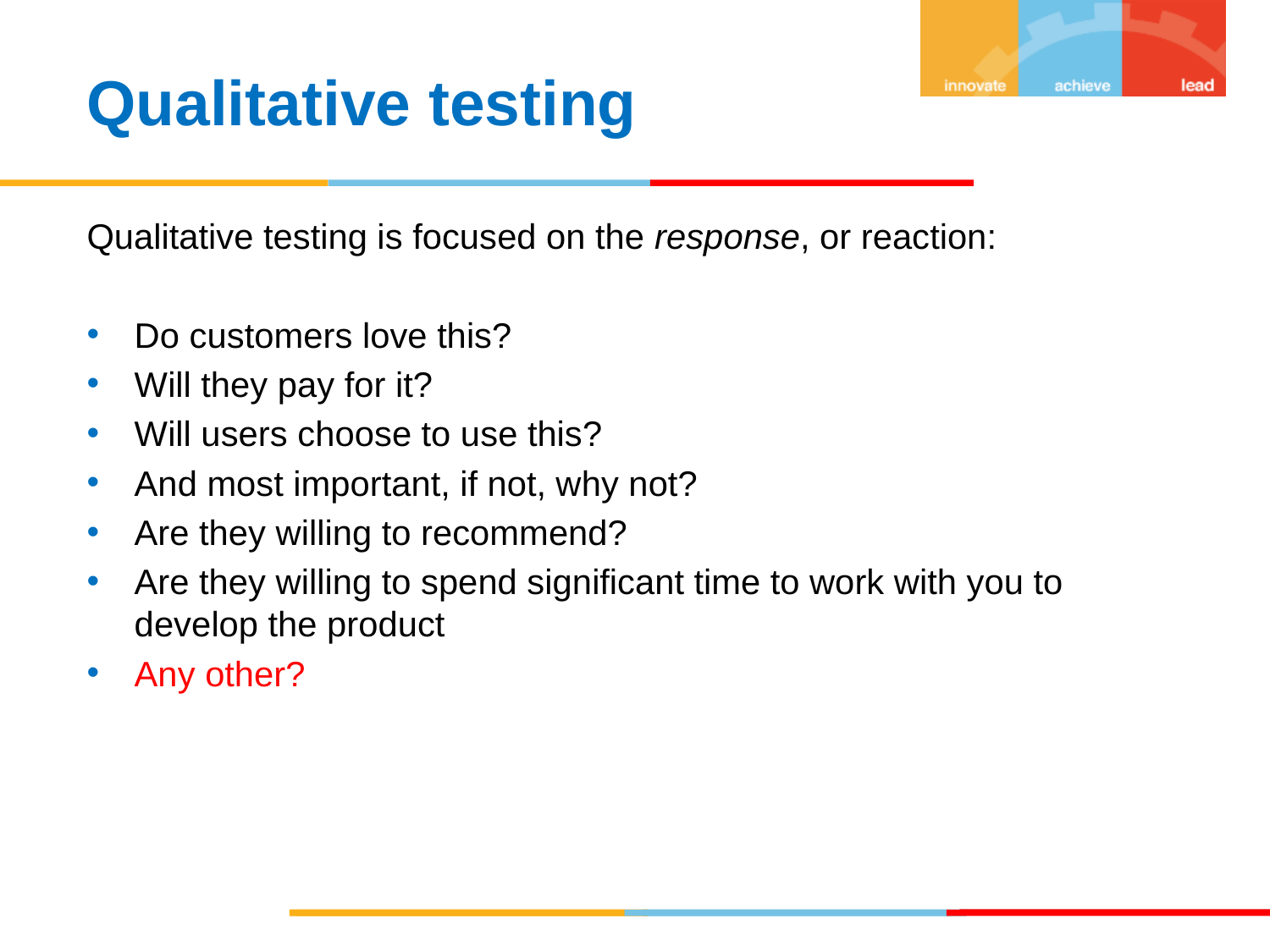

Qualitative testing
Qualitative testing is focused on the response, or reaction:

Do customers love this?
Will they pay for it?
Will users choose to use this?
And most important, if not, why not?
Are they willing to recommend?
Are they willing to spend significant time to work with you to develop the product
Any other?